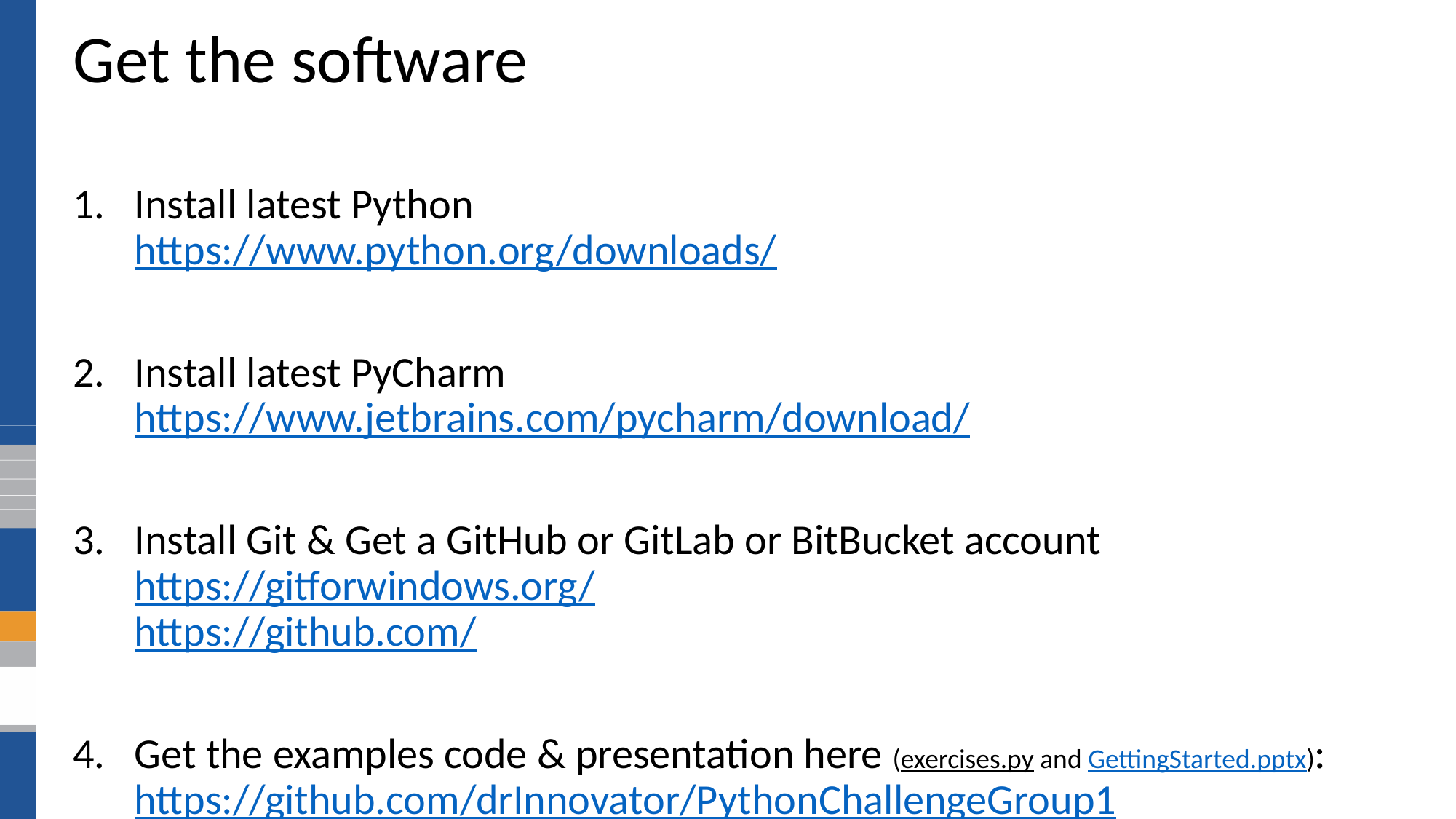

# Get the software
Install latest Python
https://www.python.org/downloads/

Install latest PyCharm
https://www.jetbrains.com/pycharm/download/

Install Git & Get a GitHub or GitLab or BitBucket account
https://gitforwindows.org/
https://github.com/

Get the examples code & presentation here (exercises.py and GettingStarted.pptx):
https://github.com/drInnovator/PythonChallengeGroup1